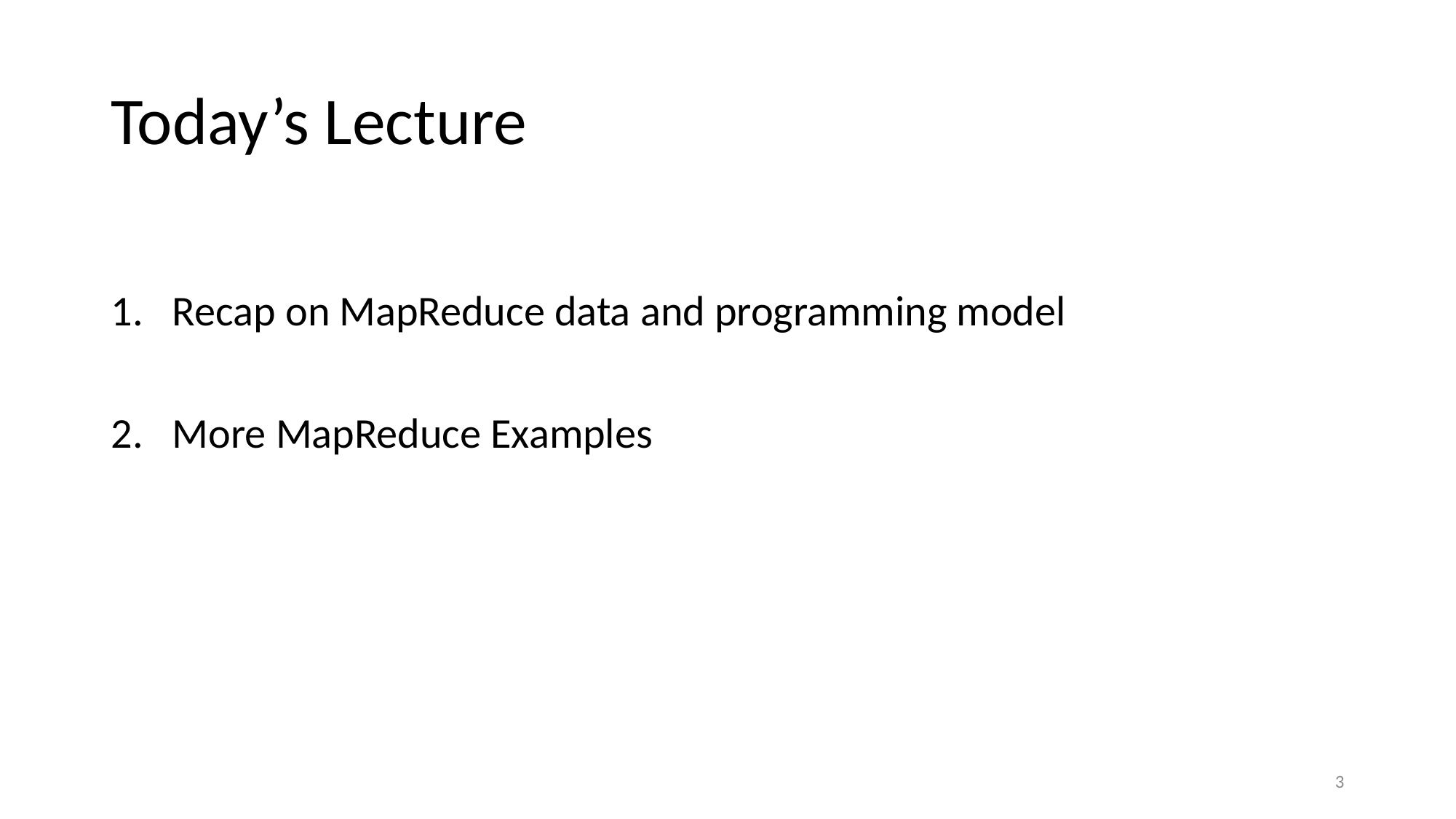

# Today’s Lecture

Recap on MapReduce data and programming model

More MapReduce Examples

3